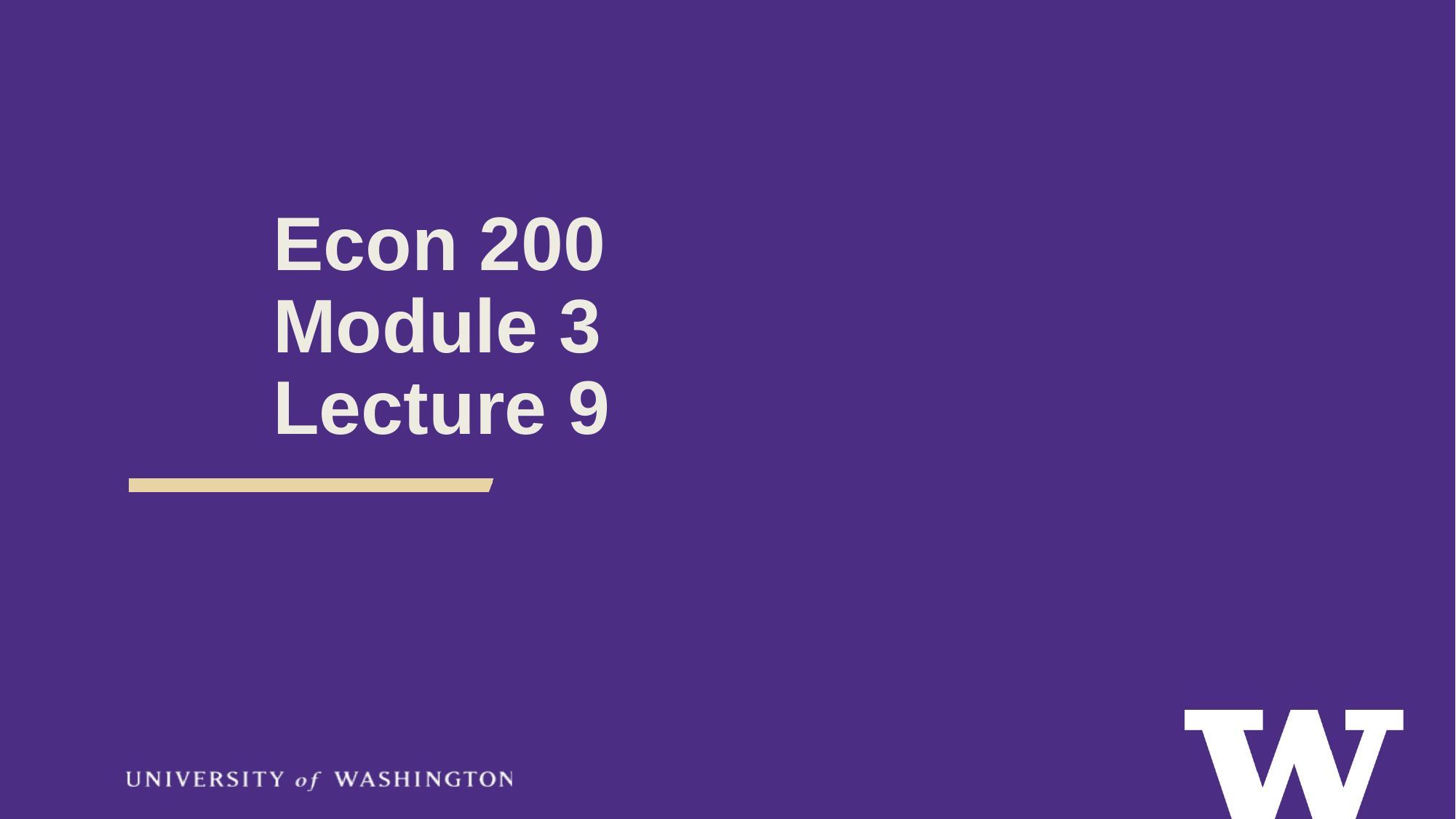

# Econ 200 Module 3 Lecture 9